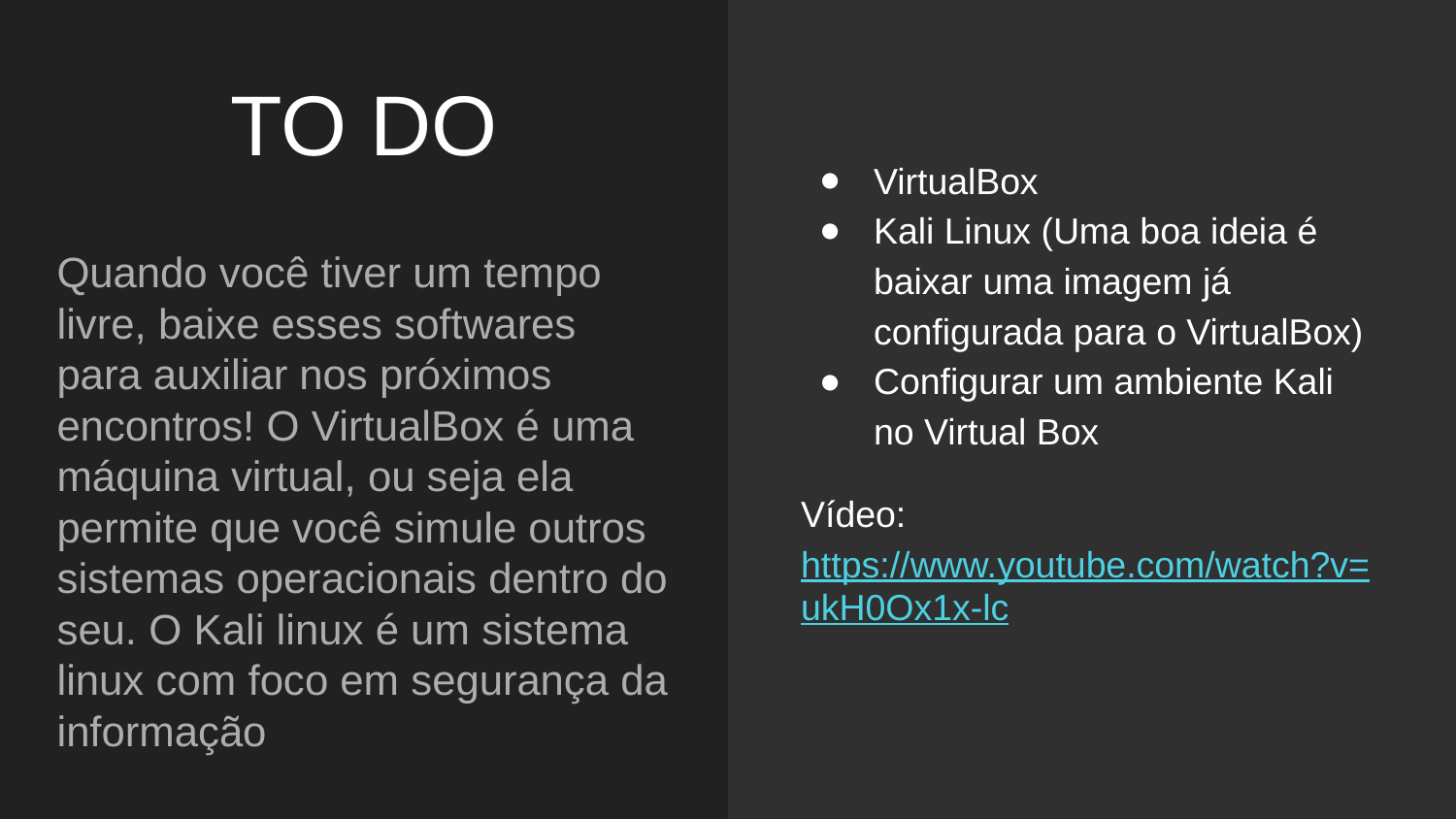

# TO DO
VirtualBox
Kali Linux (Uma boa ideia é baixar uma imagem já configurada para o VirtualBox)
Configurar um ambiente Kali no Virtual Box
Vídeo: https://www.youtube.com/watch?v=ukH0Ox1x-lc

Quando você tiver um tempo livre, baixe esses softwares para auxiliar nos próximos encontros! O VirtualBox é uma máquina virtual, ou seja ela permite que você simule outros sistemas operacionais dentro do seu. O Kali linux é um sistema linux com foco em segurança da informação